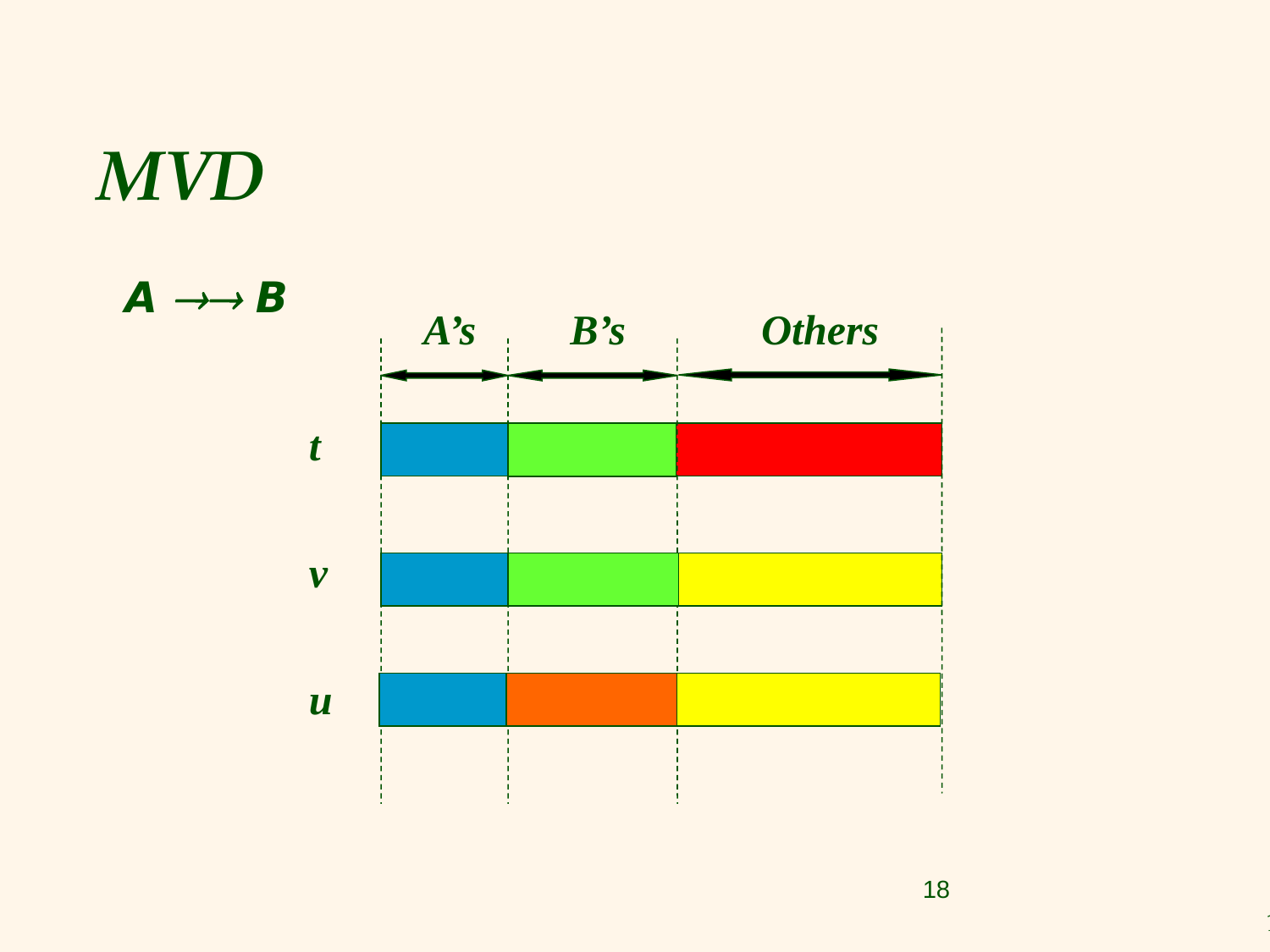

# MVD
A →→ B
A’s
B’s
Others

t

v

u

18